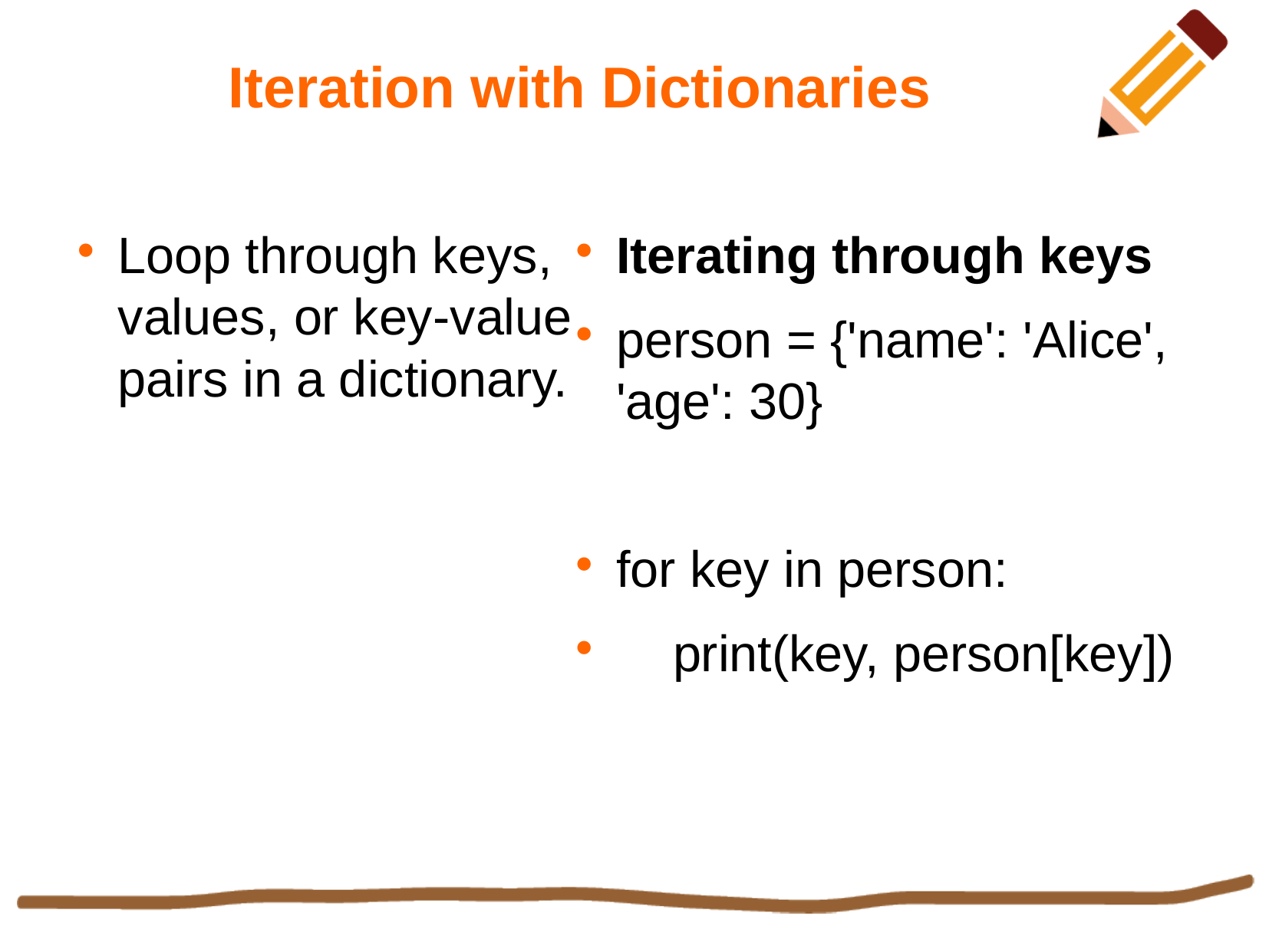

Iteration with Dictionaries
Loop through keys, values, or key-value pairs in a dictionary.
Iterating through keys
person = {'name': 'Alice', 'age': 30}

for key in person:
    print(key, person[key])